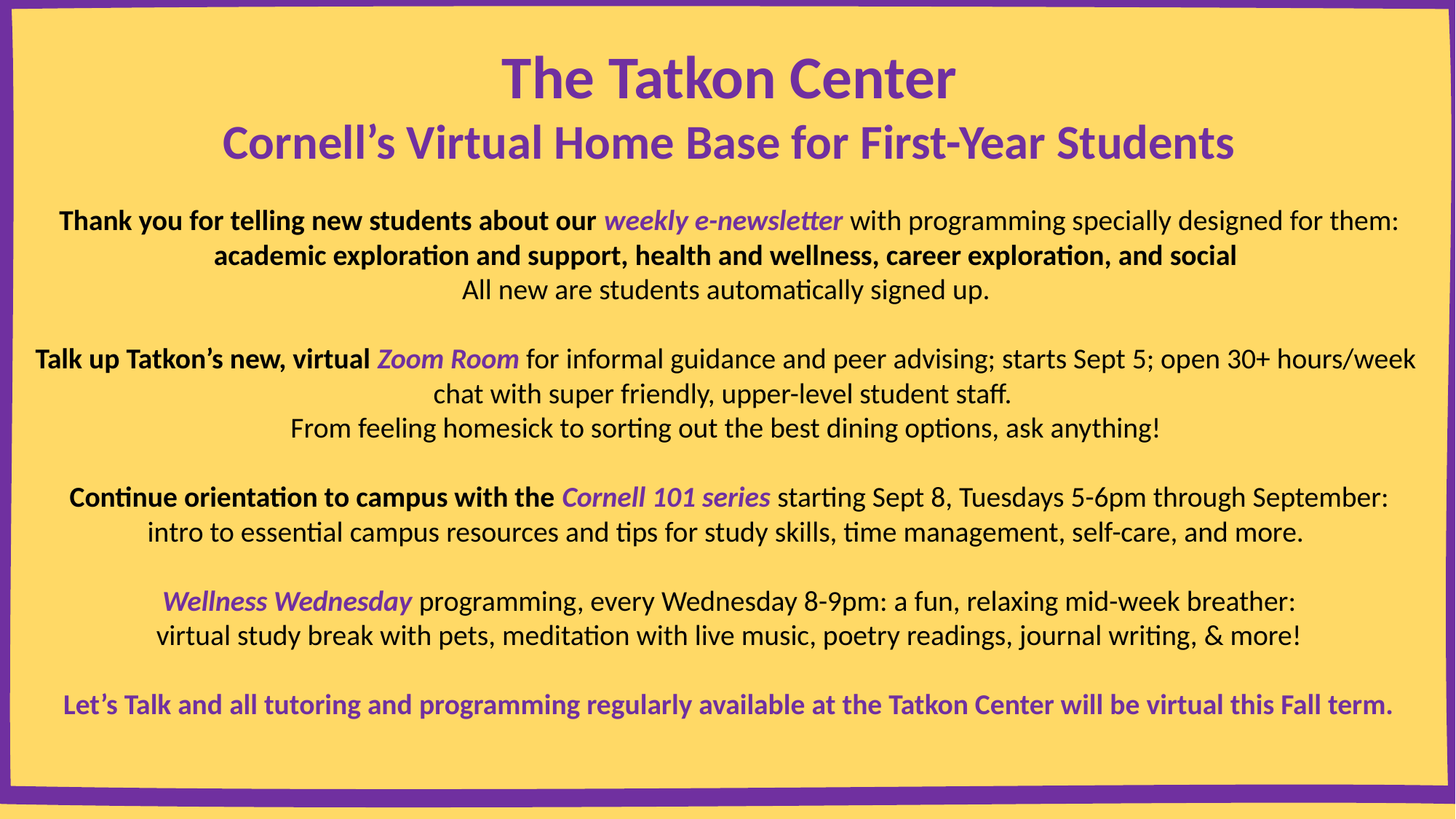

The Tatkon Center
Cornell’s Virtual Home Base for First-Year Students

Thank you for telling new students about our weekly e-newsletter with programming specially designed for them:
academic exploration and support, health and wellness, career exploration, and social
All new are students automatically signed up.

Talk up Tatkon’s new, virtual Zoom Room for informal guidance and peer advising; starts Sept 5; open 30+ hours/week
chat with super friendly, upper-level student staff.
From feeling homesick to sorting out the best dining options, ask anything!

Continue orientation to campus with the Cornell 101 series starting Sept 8, Tuesdays 5-6pm through September:
intro to essential campus resources and tips for study skills, time management, self-care, and more.

Wellness Wednesday programming, every Wednesday 8-9pm: a fun, relaxing mid-week breather:
virtual study break with pets, meditation with live music, poetry readings, journal writing, & more!

Let’s Talk and all tutoring and programming regularly available at the Tatkon Center will be virtual this Fall term.